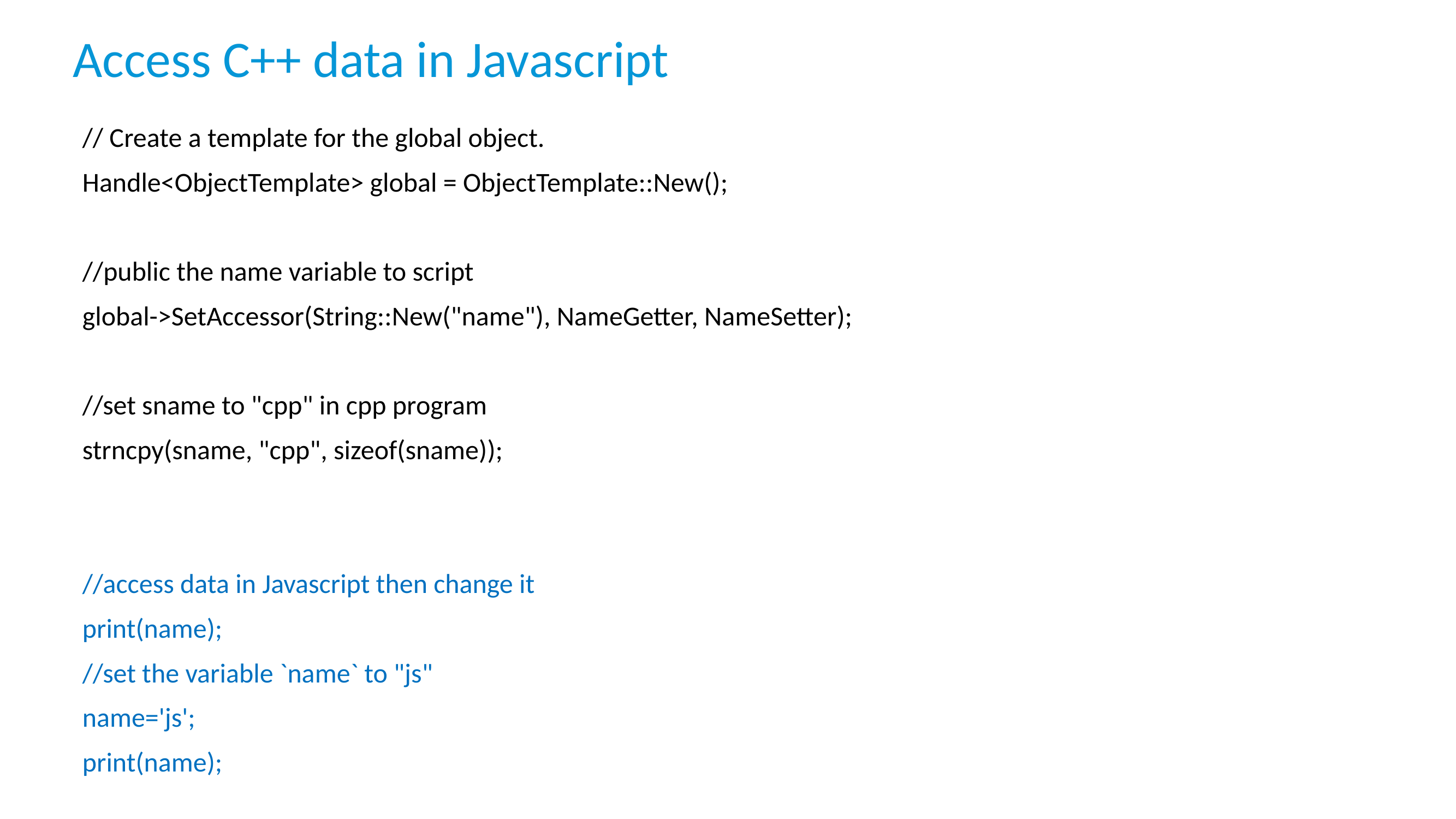

# Access C++ data in Javascript
// Create a template for the global object.
Handle<ObjectTemplate> global = ObjectTemplate::New();

//public the name variable to script
global->SetAccessor(String::New("name"), NameGetter, NameSetter);

//set sname to "cpp" in cpp program
strncpy(sname, "cpp", sizeof(sname));

//access data in Javascript then change it
print(name);
//set the variable `name` to "js"
name='js';
print(name);

Result:
cpp
js